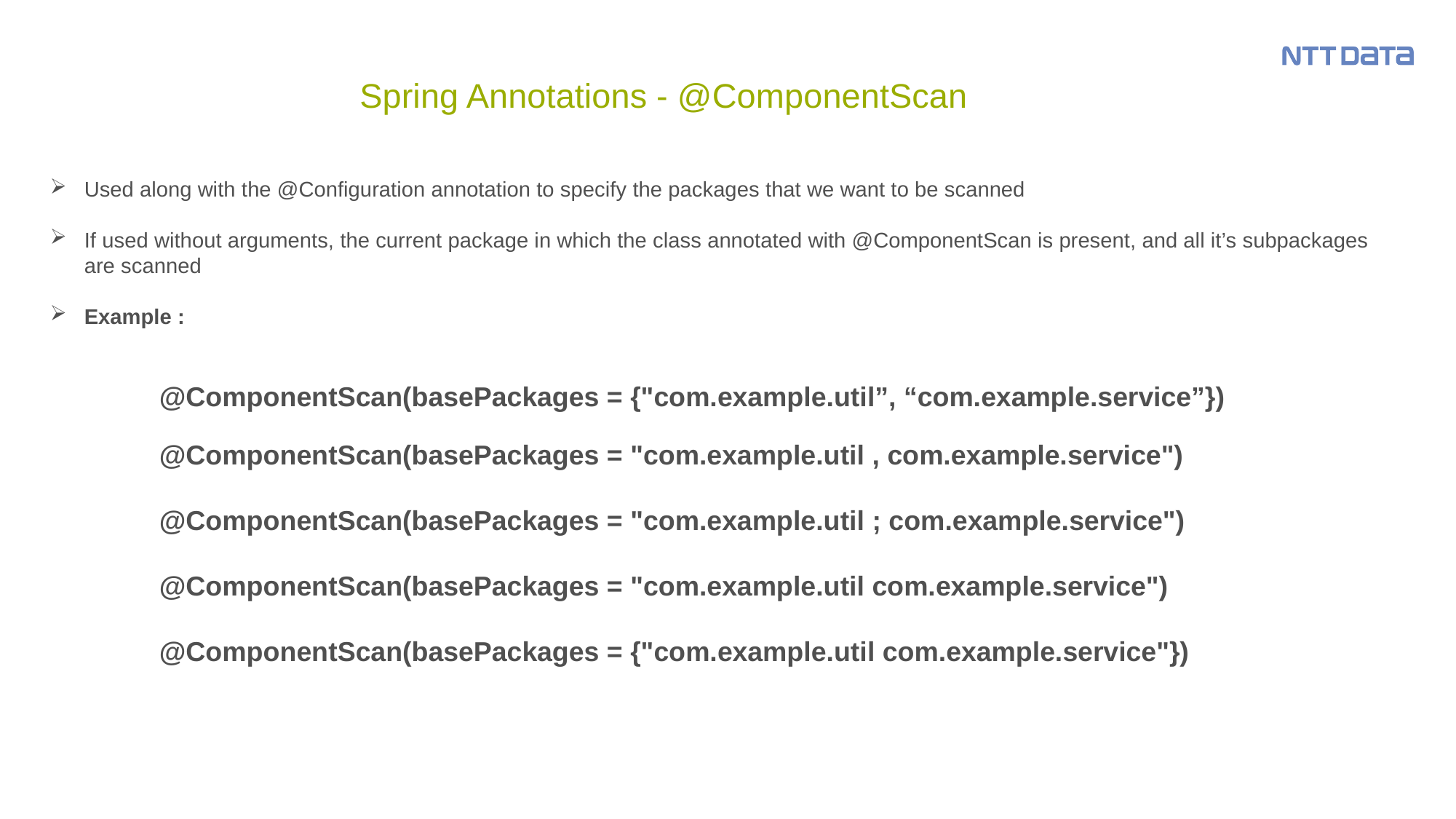

# Spring Annotations - @ComponentScan

Used along with the @Configuration annotation to specify the packages that we want to be scanned

If used without arguments, the current package in which the class annotated with @ComponentScan is present, and all it’s subpackages are scanned

Example :

	@ComponentScan(basePackages = {"com.example.util”, “com.example.service”})

	@ComponentScan(basePackages = "com.example.util , com.example.service")

@ComponentScan(basePackages = "com.example.util ; com.example.service")

@ComponentScan(basePackages = "com.example.util com.example.service")

@ComponentScan(basePackages = {"com.example.util com.example.service"})